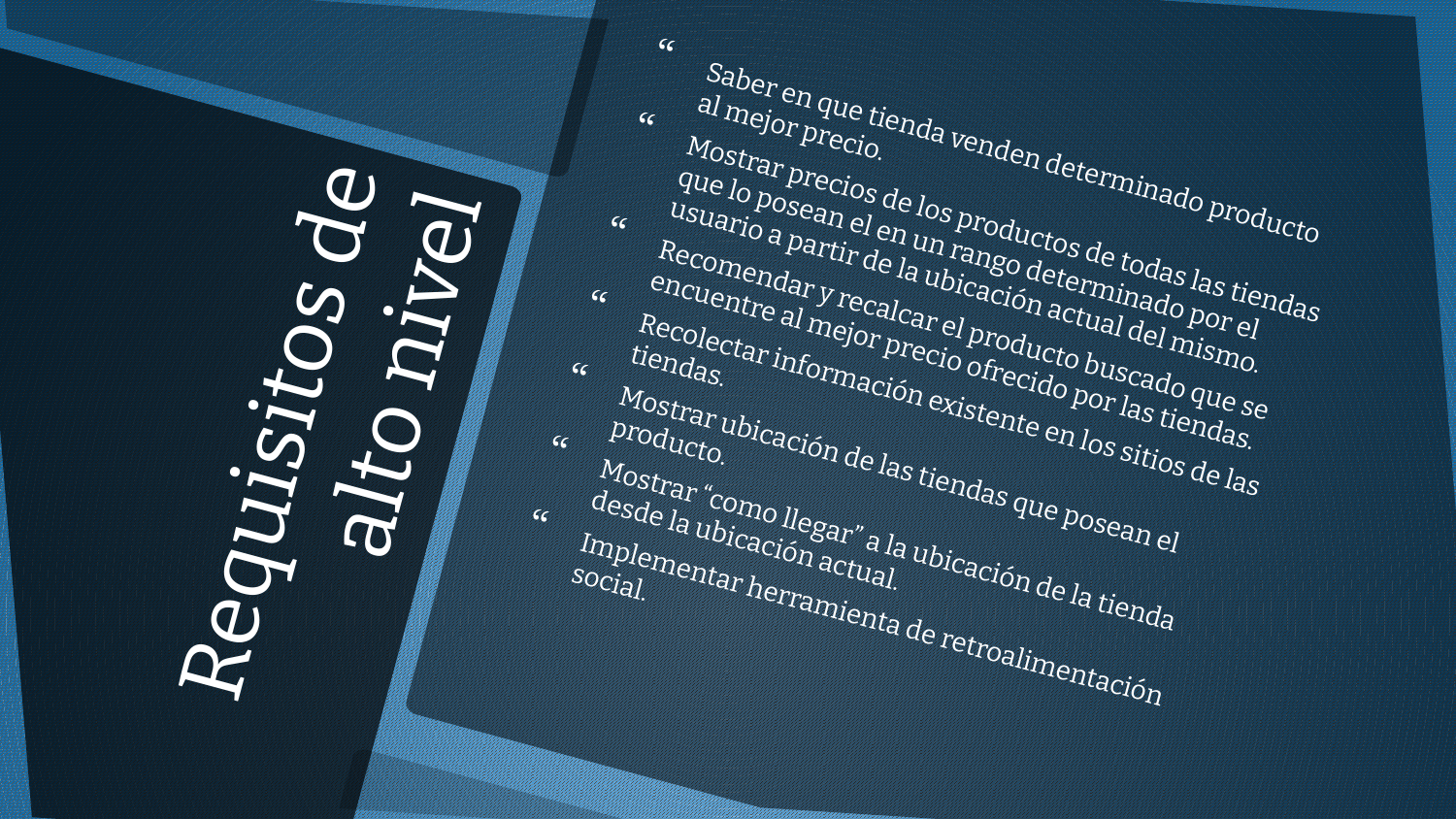

Saber en que tienda venden determinado producto al mejor precio.
Mostrar precios de los productos de todas las tiendas que lo posean el en un rango determinado por el usuario a partir de la ubicación actual del mismo.
Recomendar y recalcar el producto buscado que se encuentre al mejor precio ofrecido por las tiendas.
Recolectar información existente en los sitios de las tiendas.
Mostrar ubicación de las tiendas que posean el producto.
Mostrar “como llegar” a la ubicación de la tienda desde la ubicación actual.
Implementar herramienta de retroalimentación social.

# Requisitos de alto nivel